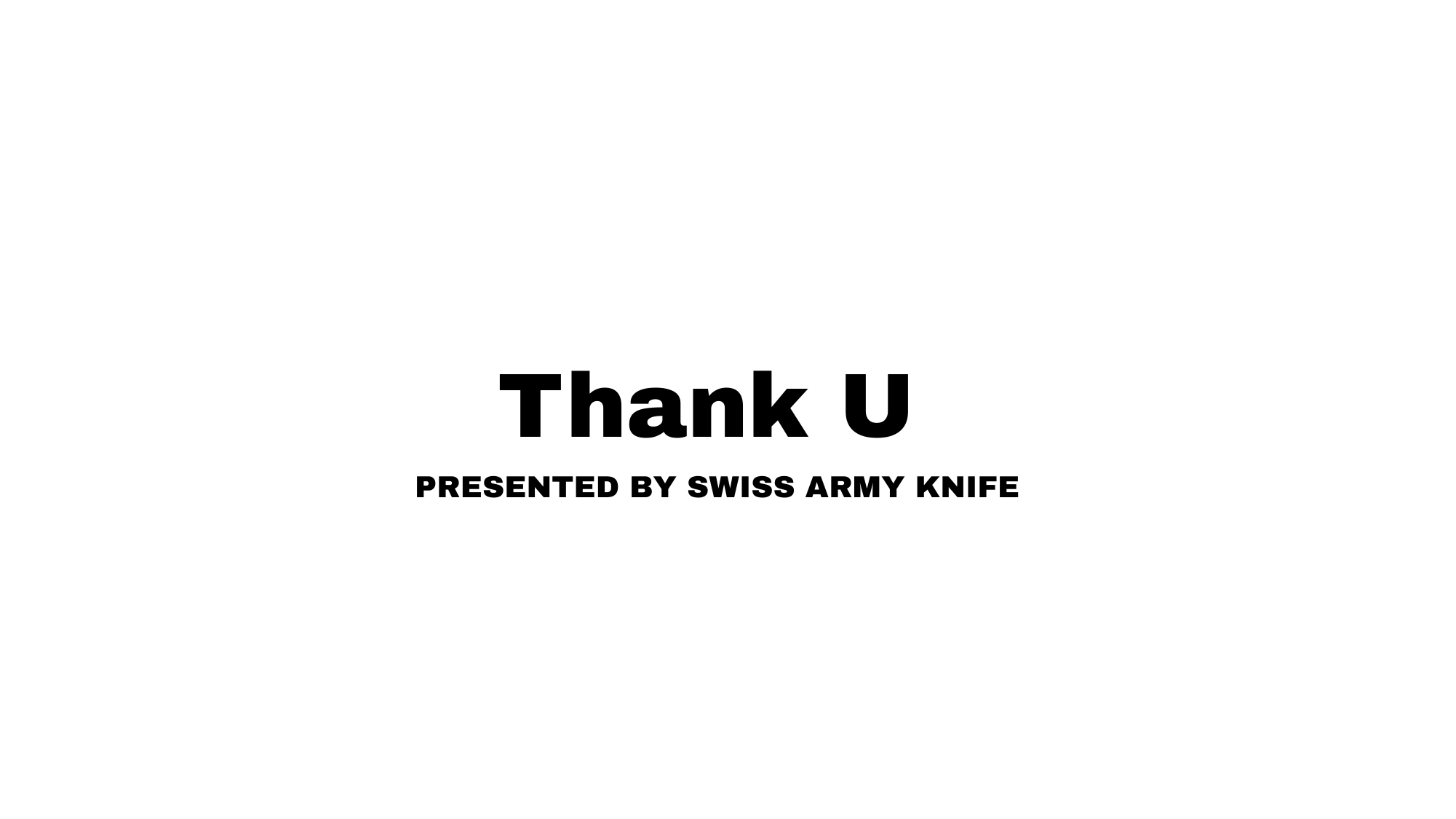

Thank U
PRESENTED BY SWISS ARMY KNIFE